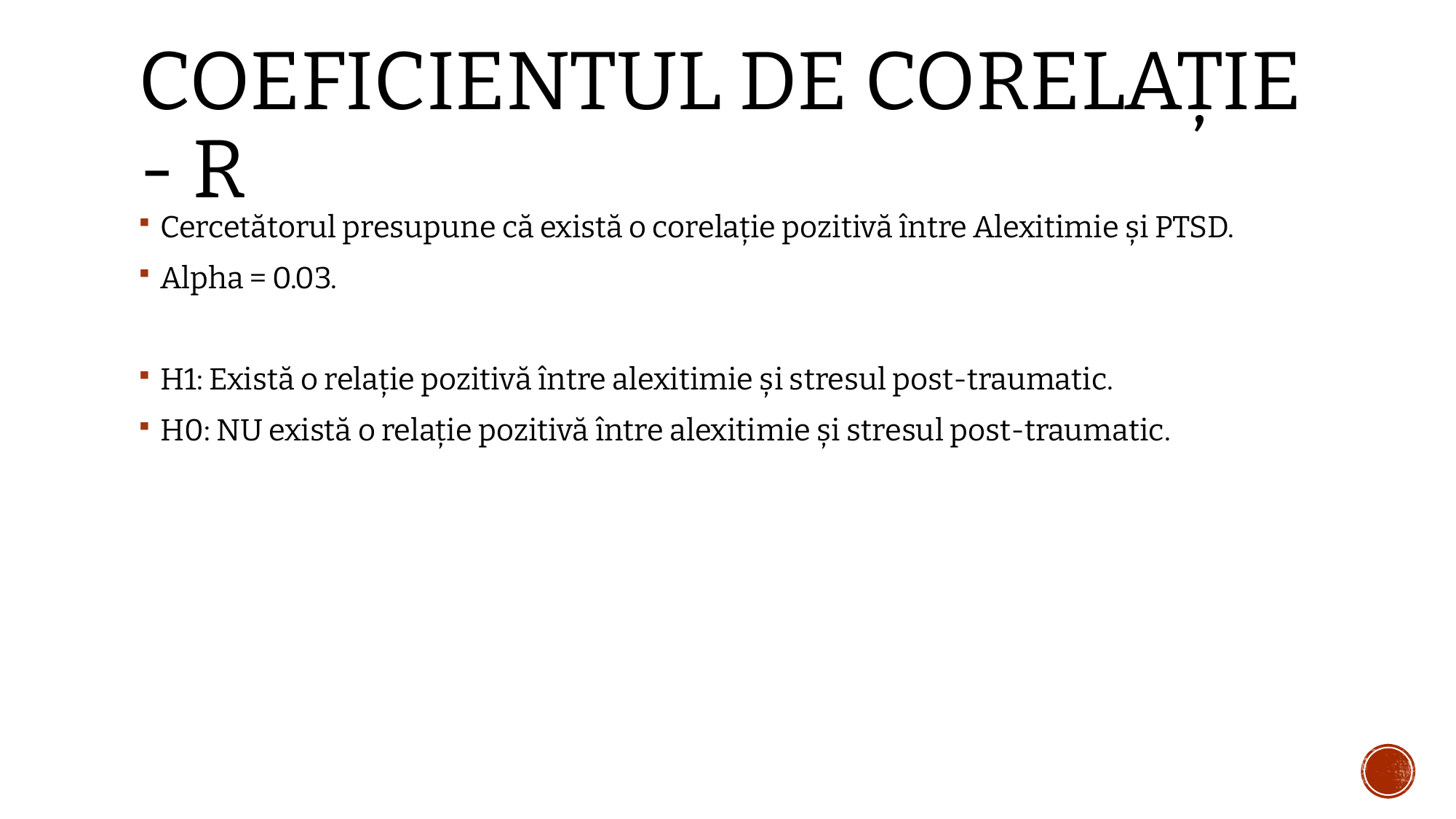

# Coeficientul de corelație - R
Cercetătorul presupune că există o corelație pozitivă între Alexitimie și PTSD.
Alpha = 0.03.

H1: Există o relație pozitivă între alexitimie și stresul post-traumatic.
H0: NU există o relație pozitivă între alexitimie și stresul post-traumatic.